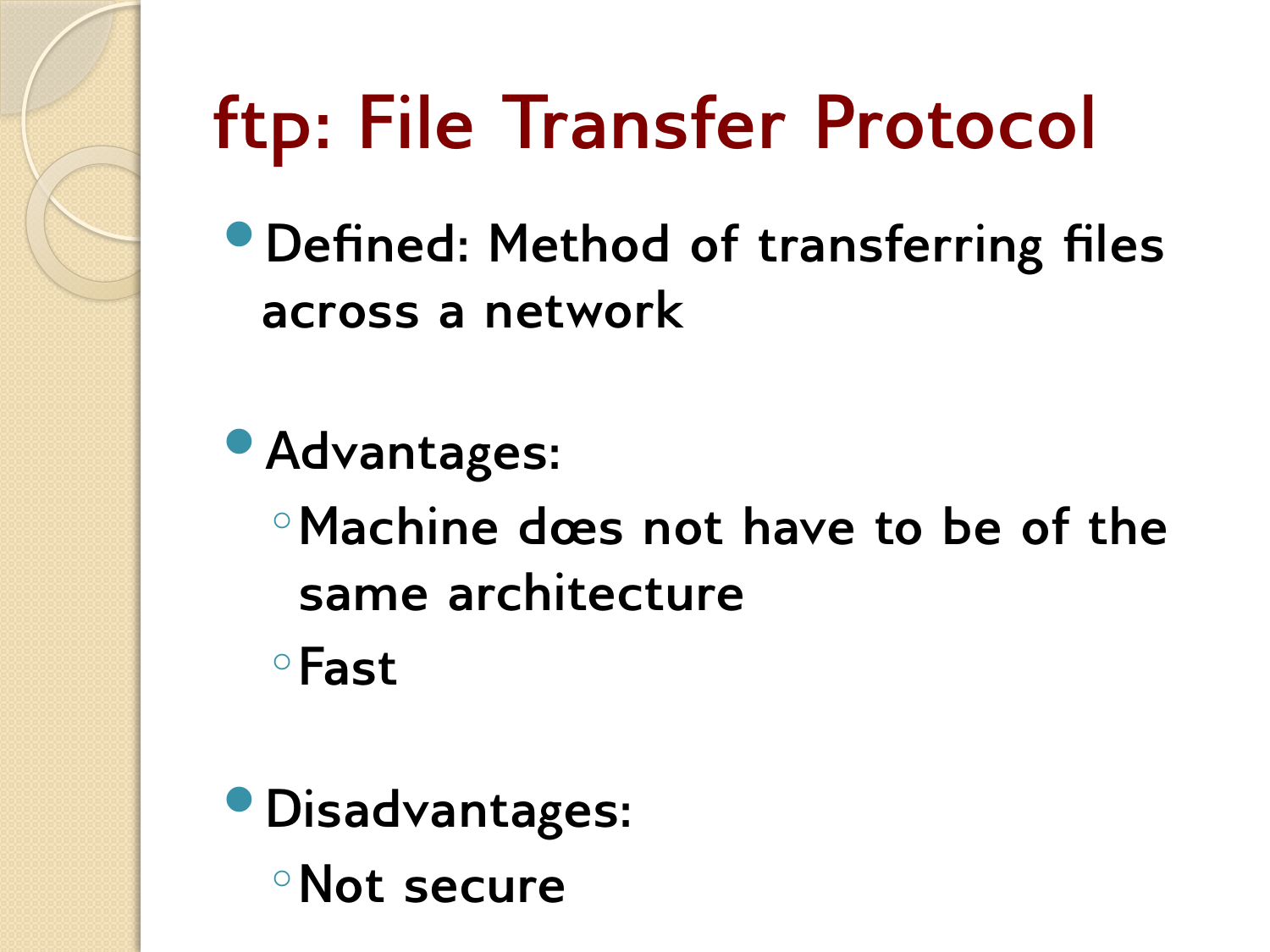

# ftp: File Transfer Protocol
Defined: Method of transferring files across a network
Advantages:
Machine does not have to be of the same architecture
Fast
Disadvantages:
Not secure